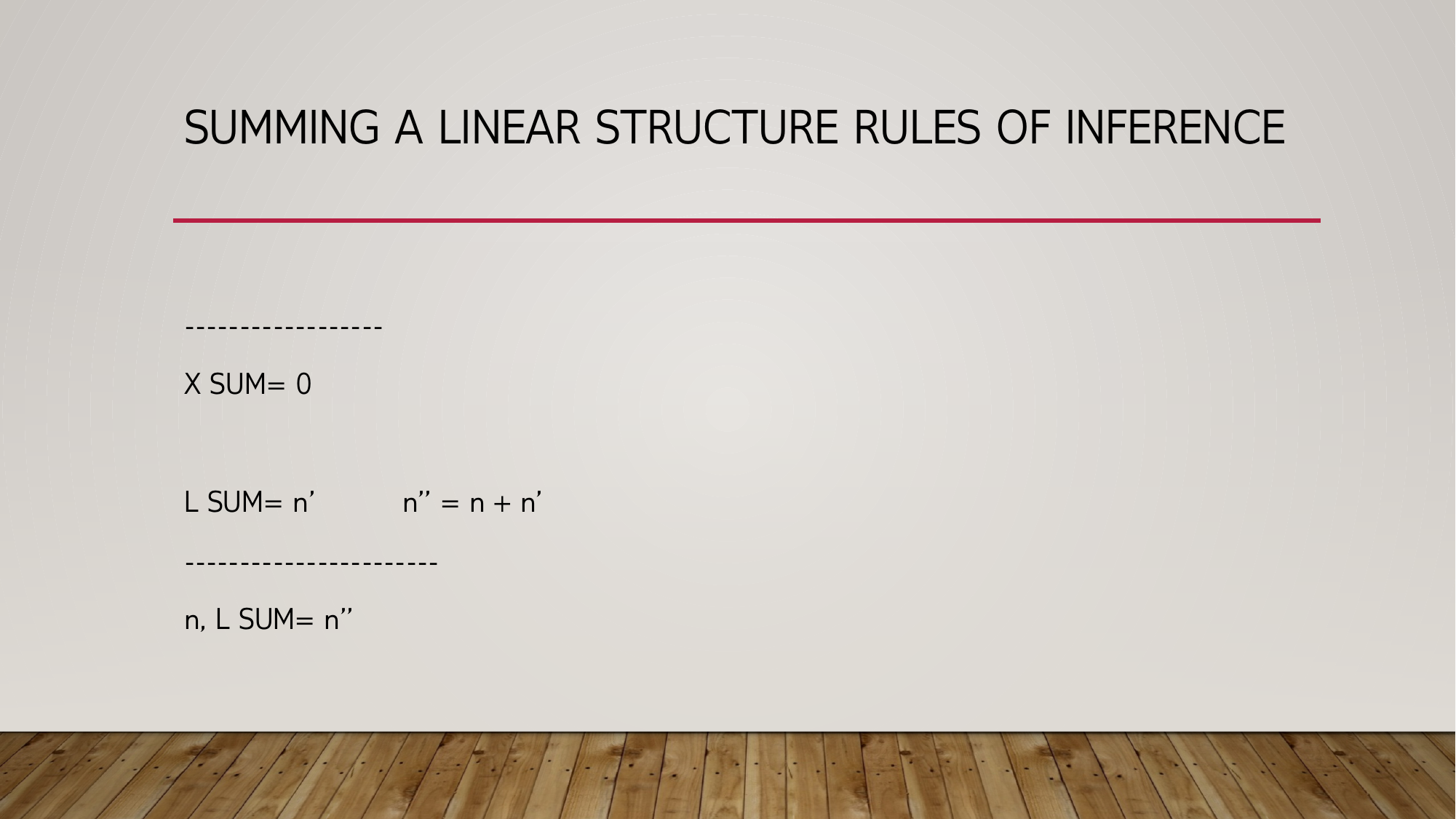

# Summing a linear structure Rules of inference

------------------
X SUM= 0

L SUM= n’	n’’ = n + n’
-----------------------
n, L SUM= n’’